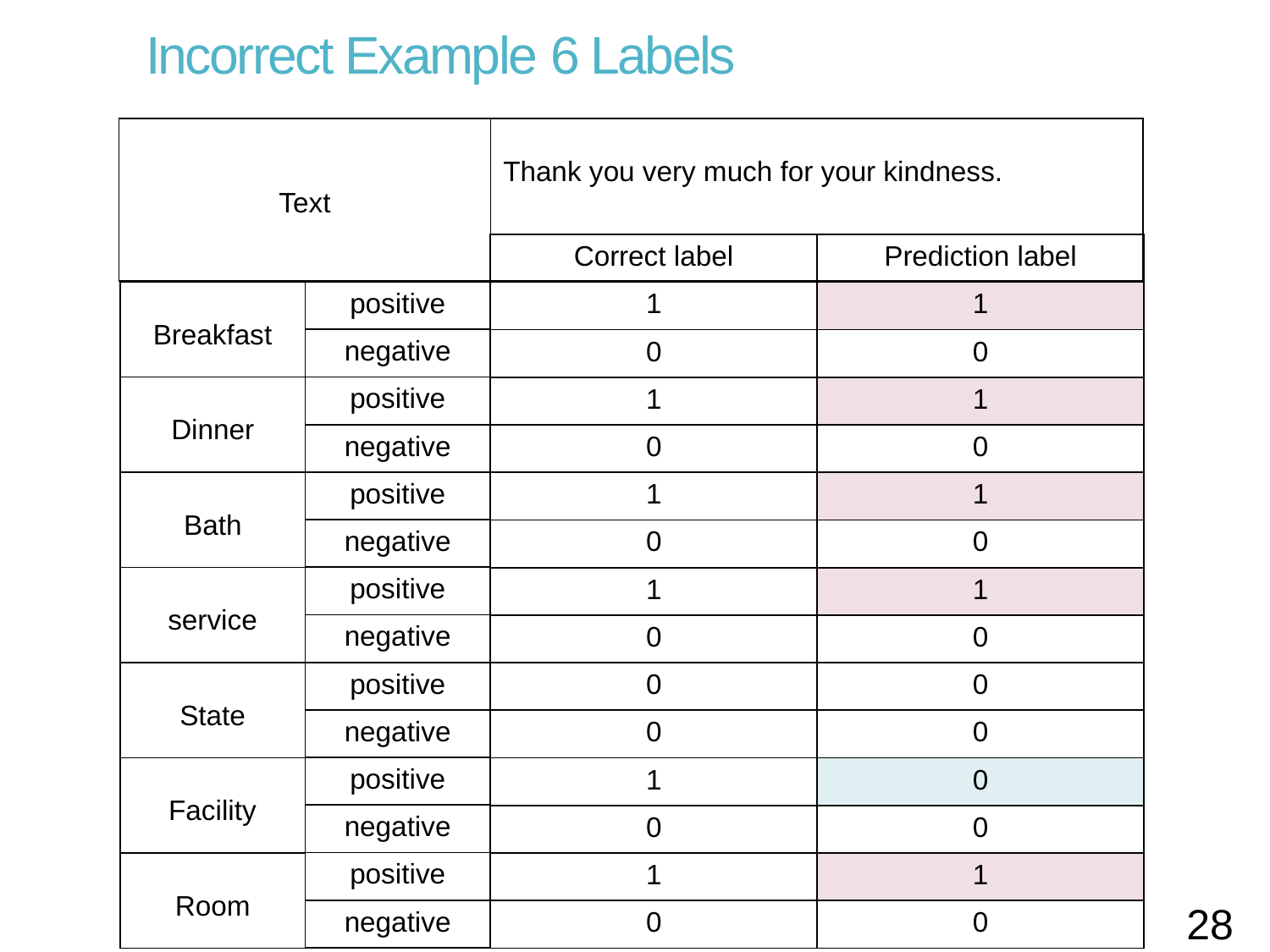

# Incorrect Example 6 Labels
| Text | Thank you very much for your kindness. |
| --- | --- |
| Correct label | Prediction label |
| --- | --- |
| 1 | 1 |
| 0 | 0 |
| 1 | 1 |
| 0 | 0 |
| 1 | 1 |
| 0 | 0 |
| 1 | 1 |
| 0 | 0 |
| 0 | 0 |
| 0 | 0 |
| 1 | 0 |
| 0 | 0 |
| 1 | 1 |
| 0 | 0 |
| Breakfast |
| --- |
| Dinner |
| Bath |
| service |
| State |
| Facility |
| Room |
| positive |
| --- |
| negative |
| positive |
| negative |
| positive |
| negative |
| positive |
| negative |
| positive |
| negative |
| positive |
| negative |
| positive |
| negative |
28